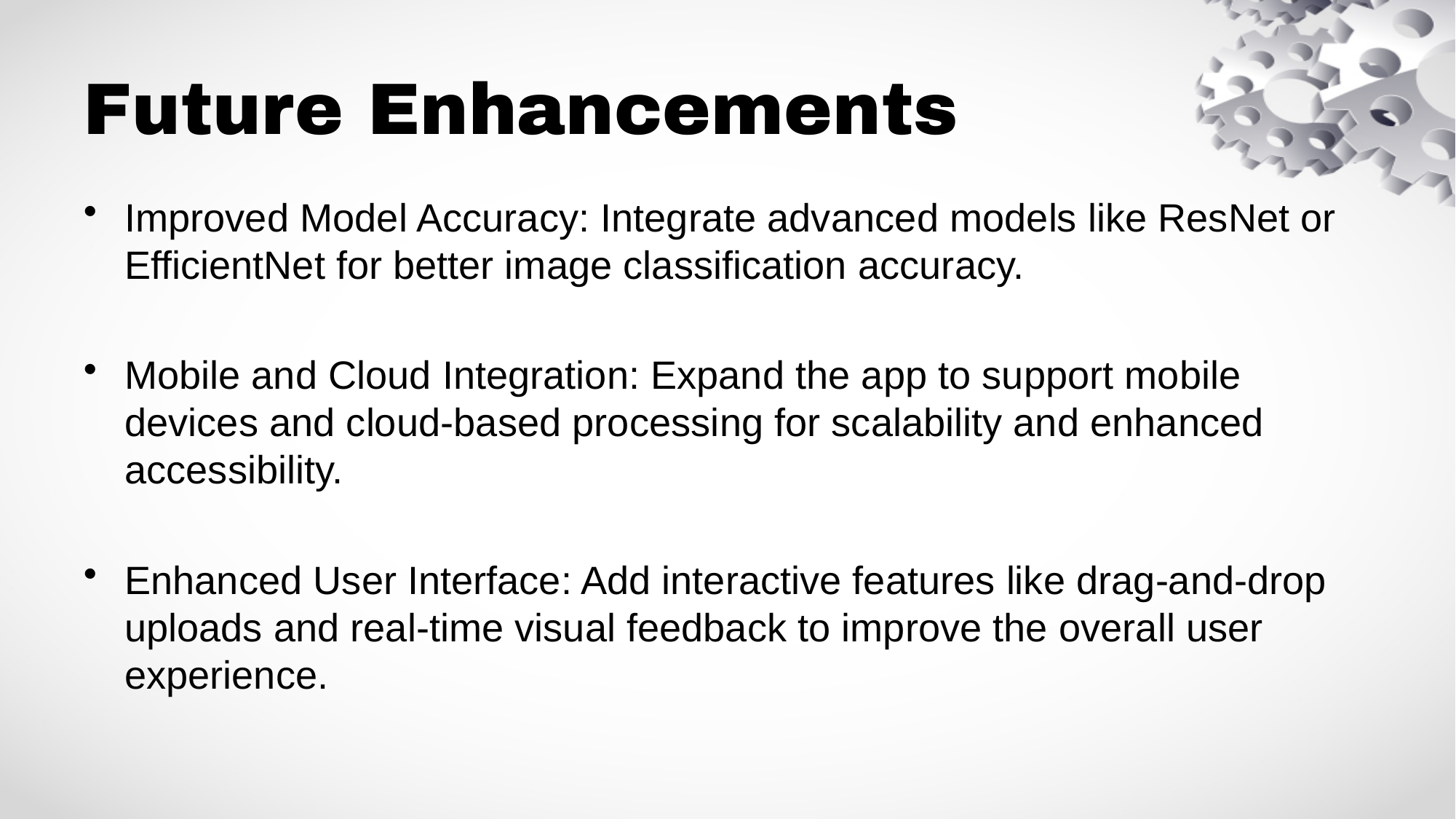

# Future Enhancements
Improved Model Accuracy: Integrate advanced models like ResNet or EfficientNet for better image classification accuracy.

Mobile and Cloud Integration: Expand the app to support mobile devices and cloud-based processing for scalability and enhanced accessibility.

Enhanced User Interface: Add interactive features like drag-and-drop uploads and real-time visual feedback to improve the overall user experience.